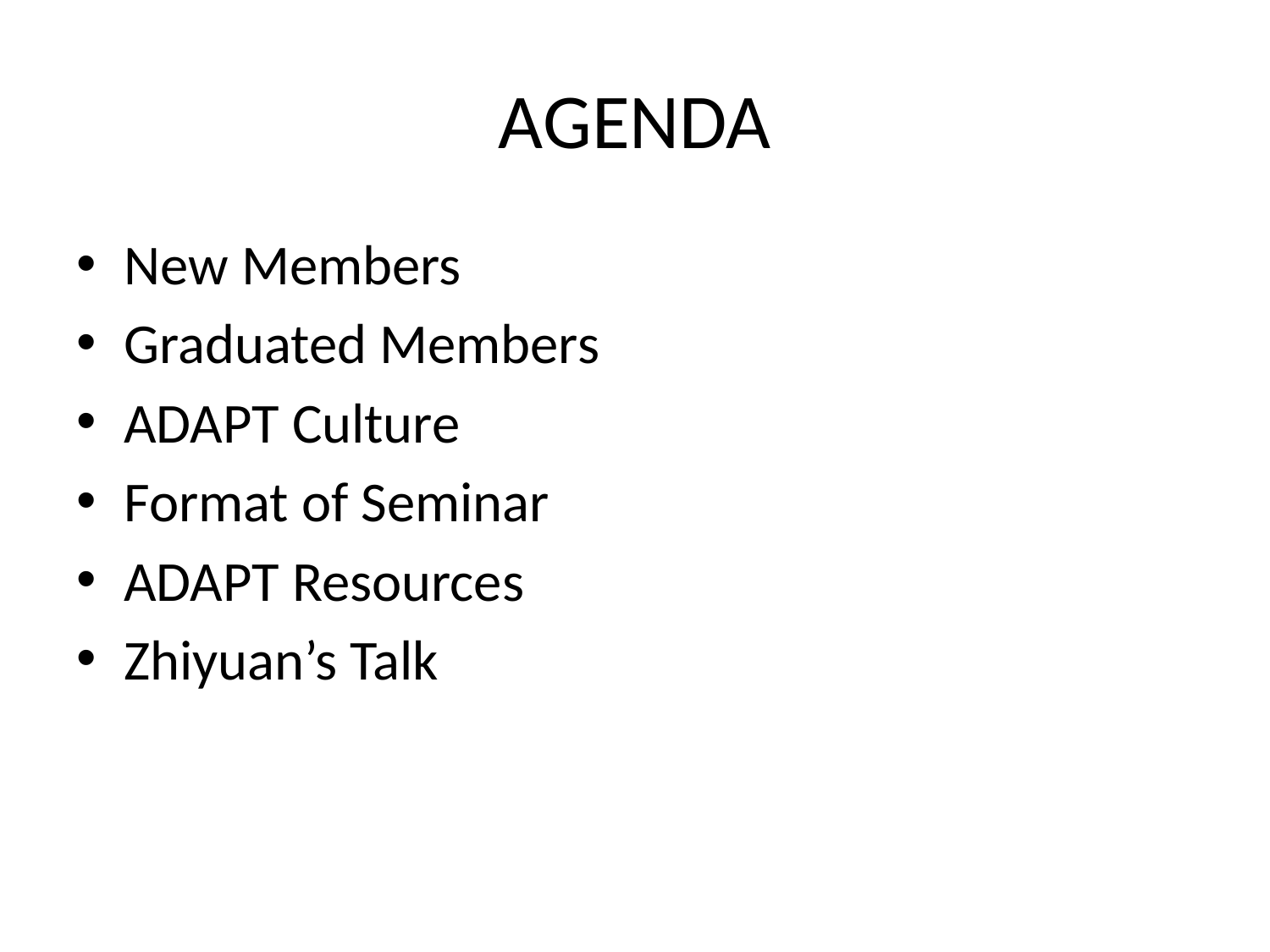

# AGENDA
New Members
Graduated Members
ADAPT Culture
Format of Seminar
ADAPT Resources
Zhiyuan’s Talk